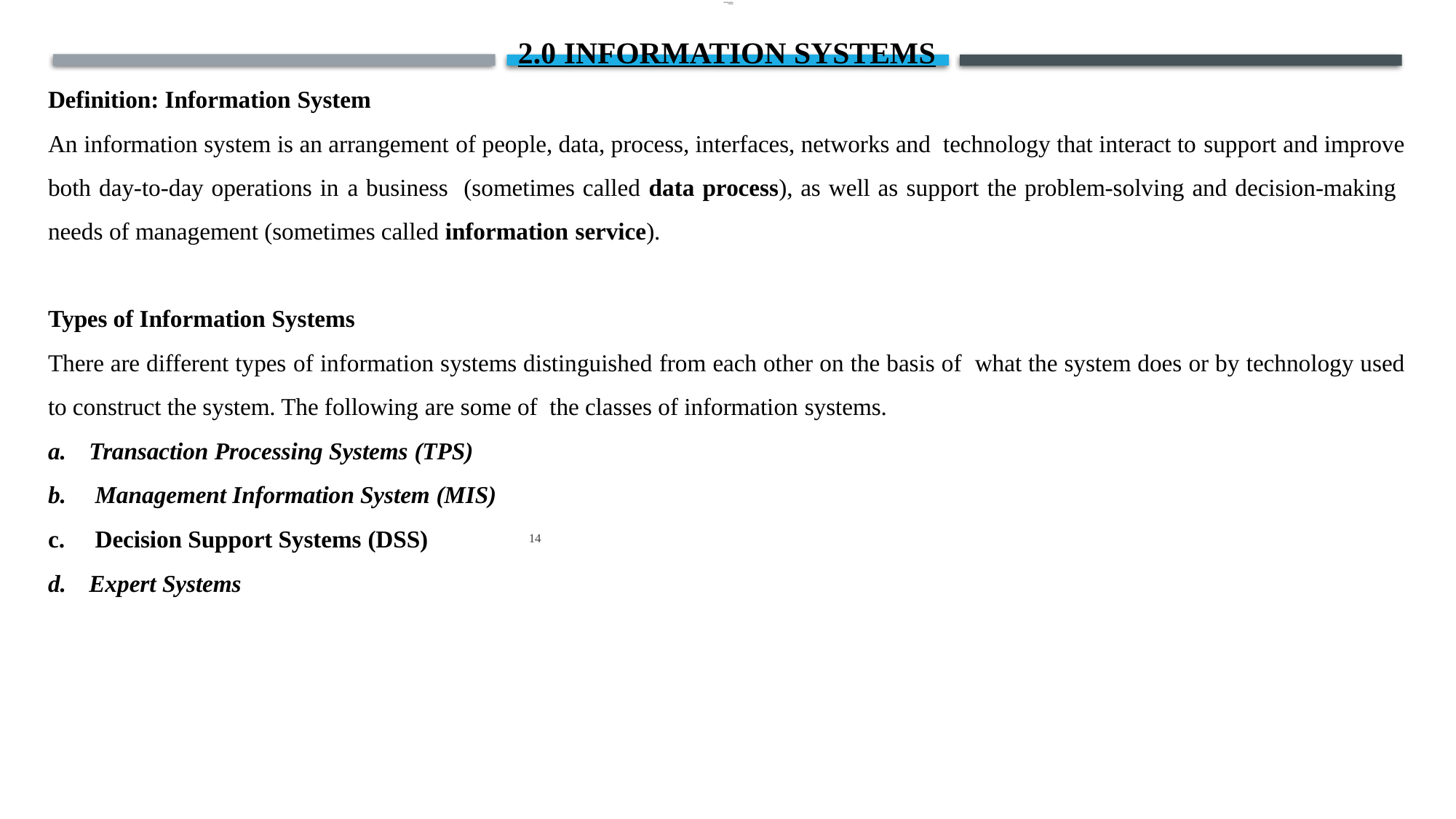

lOMoARcPSD|7091359
2.0 INFORMATION SYSTEMS
Definition: Information System
An information system is an arrangement of people, data, process, interfaces, networks and  technology that interact to support and improve both day-to-day operations in a business  (sometimes called data process), as well as support the problem-solving and decision-making  needs of management (sometimes called information service).

Types of Information Systems
There are different types of information systems distinguished from each other on the basis of  what the system does or by technology used to construct the system. The following are some of  the classes of information systems.
Transaction Processing Systems (TPS)
 Management Information System (MIS)
 Decision Support Systems (DSS)
Expert Systems

14